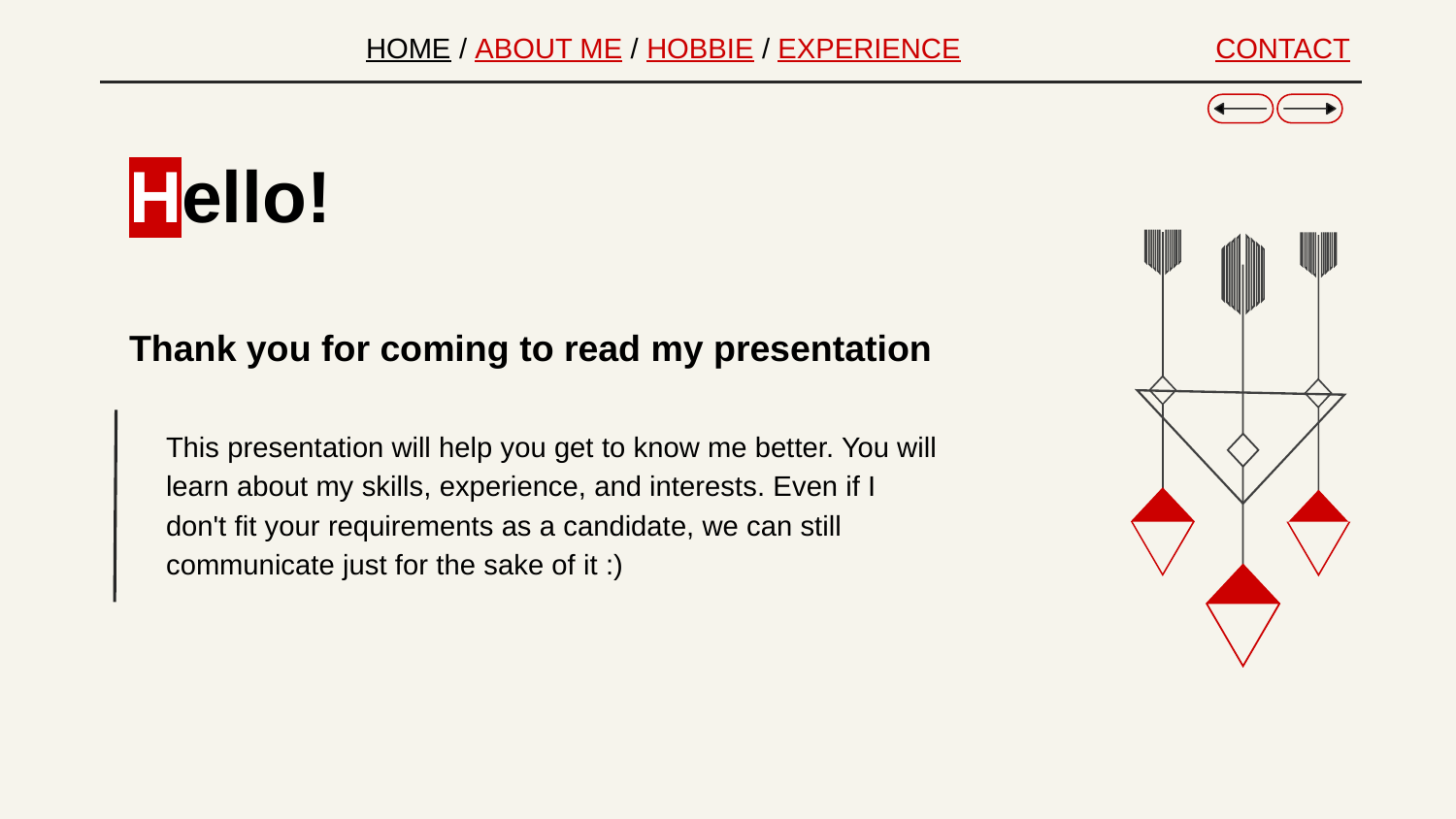

HOME / ABOUT ME / HOBBIE / EXPERIENCE
CONTACT

# Hello!

Thank you for coming to read my presentation

This presentation will help you get to know me better. You will learn about my skills, experience, and interests. Even if I don't fit your requirements as a candidate, we can still communicate just for the sake of it :)